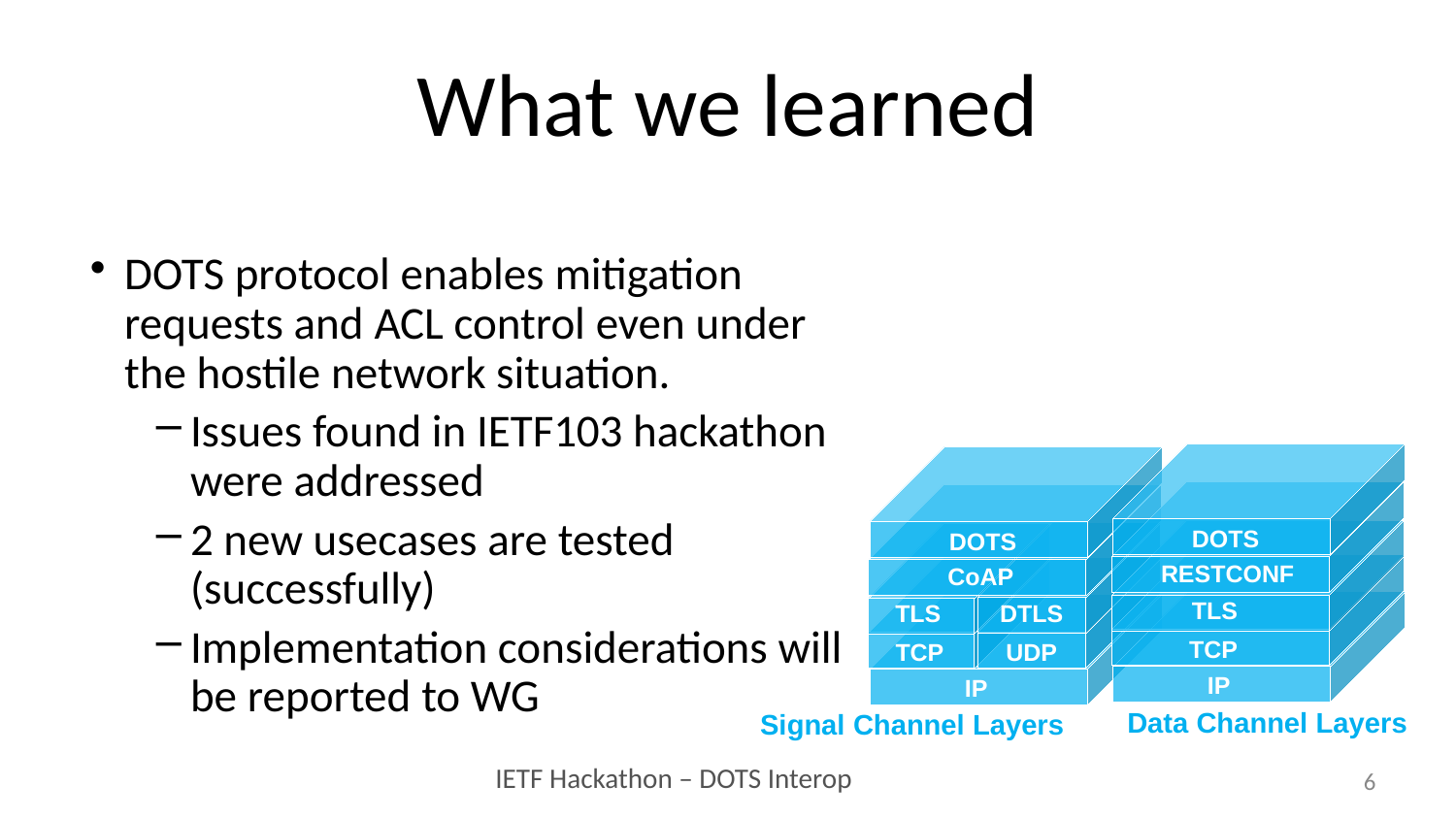

# What we learned
DOTS protocol enables mitigation requests and ACL control even under the hostile network situation.
Issues found in IETF103 hackathon were addressed
2 new usecases are tested (successfully)
Implementation considerations will be reported to WG

DOTS
DOTS

RESTCONF
CoAP

TLS

TLS
DTLS

TCP
TCP
UDP
IP
IP
Data Channel Layers
Signal Channel Layers
6